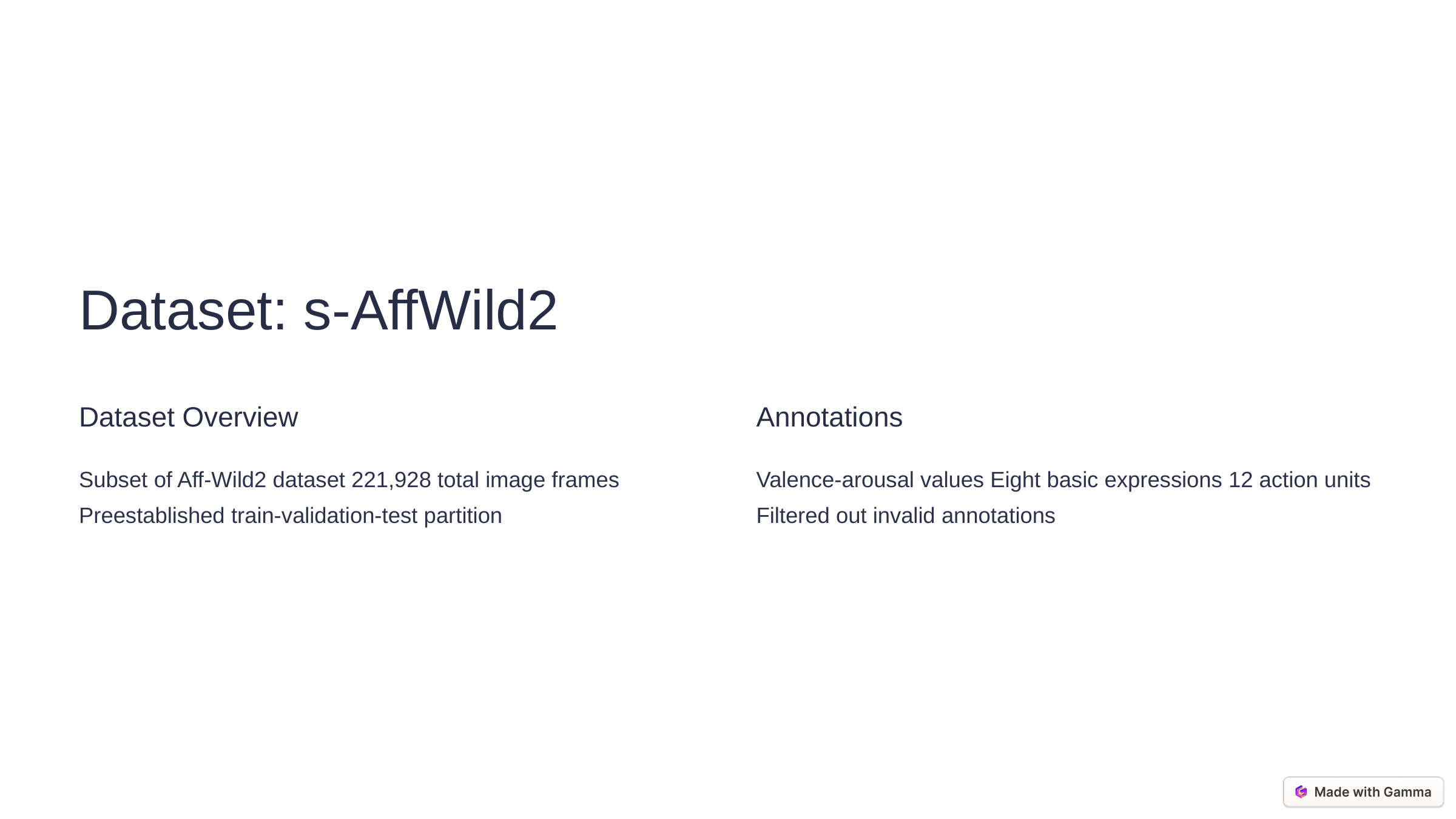

Dataset: s-AffWild2
Dataset Overview
Annotations
Subset of Aff-Wild2 dataset 221,928 total image frames Preestablished train-validation-test partition
Valence-arousal values Eight basic expressions 12 action units Filtered out invalid annotations